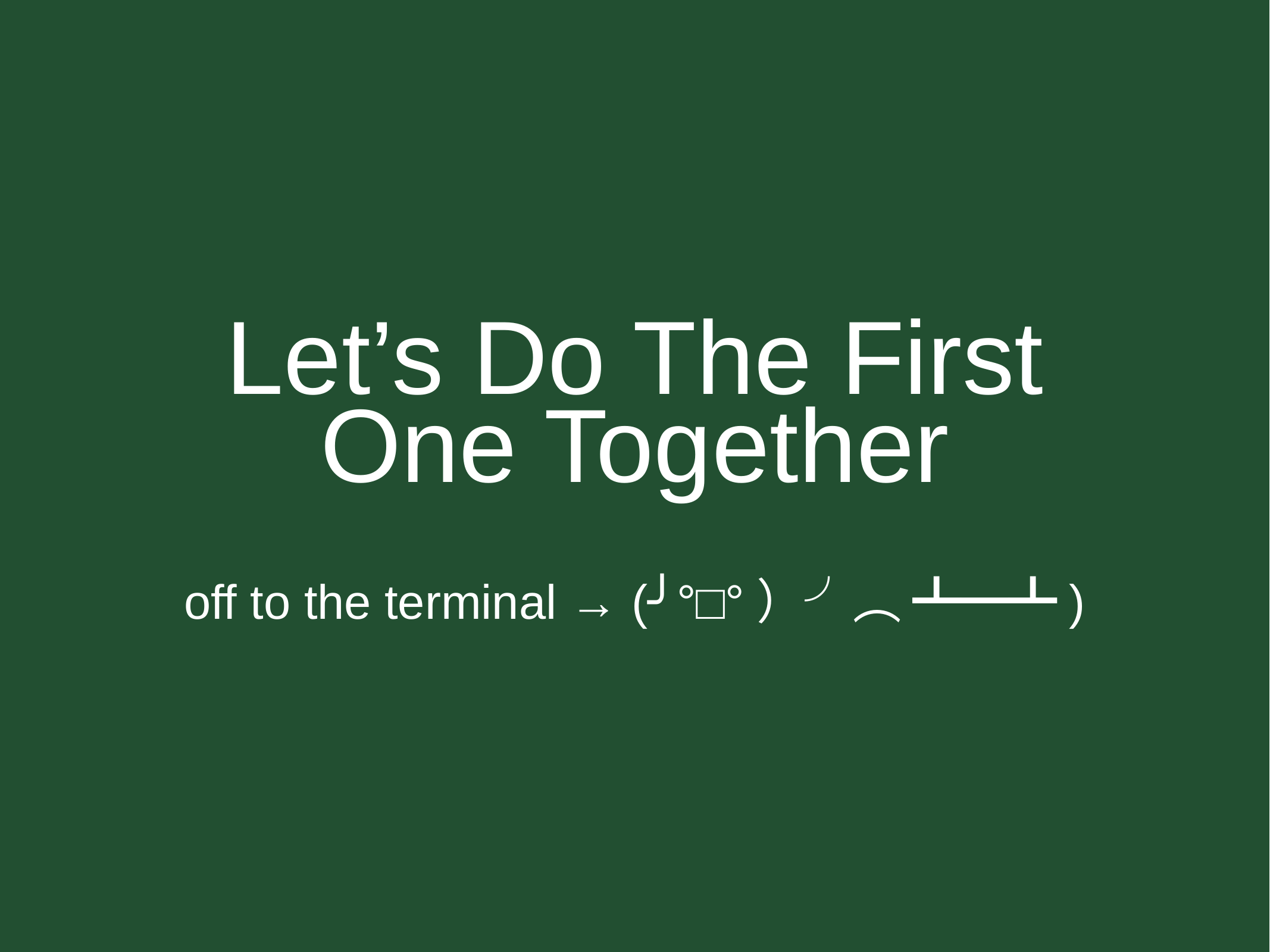

# Let’s Do The First One Together

off to the terminal → (╯°□°）╯︵ ┻━┻)